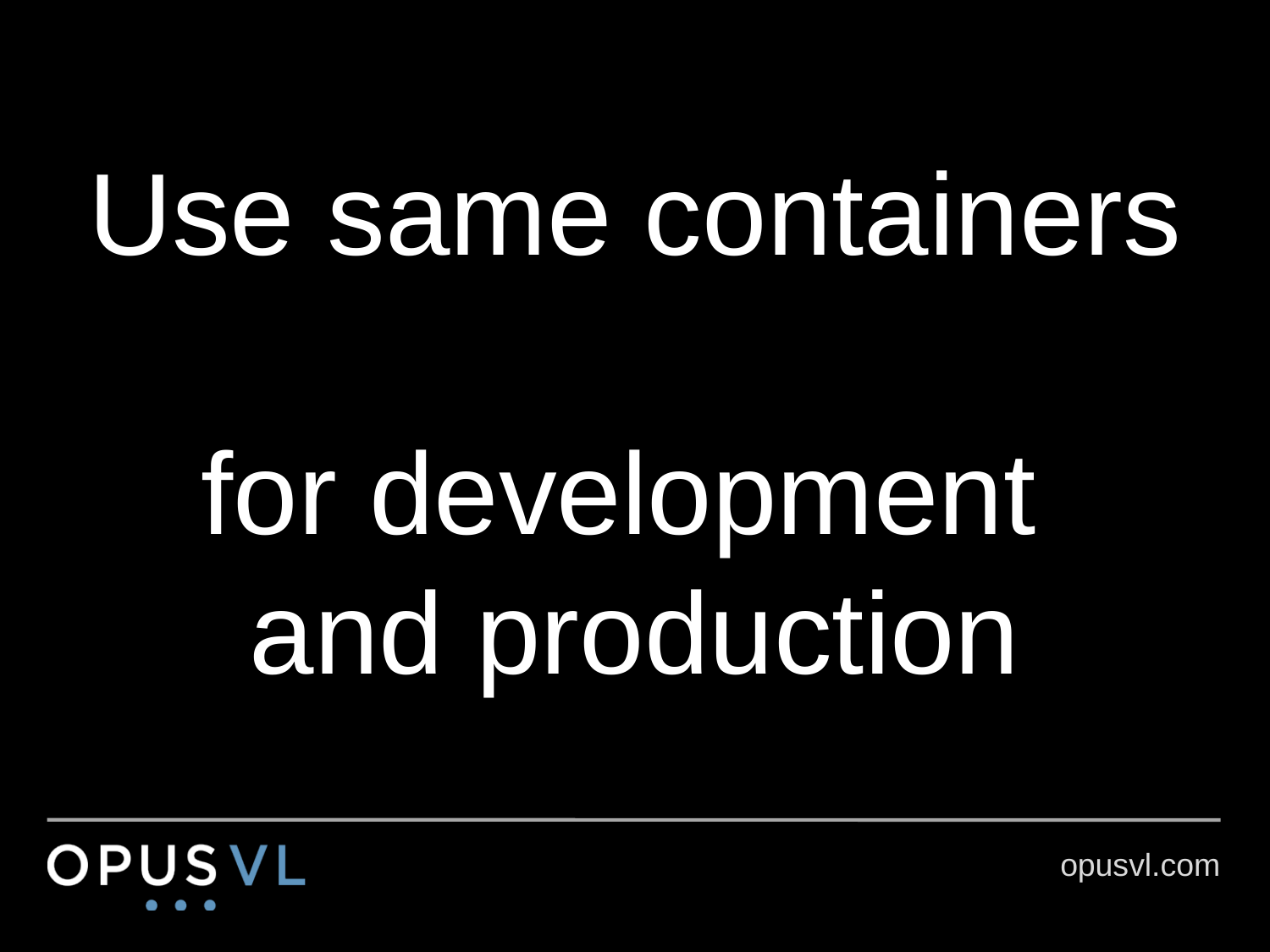

# Use same containers for development and production